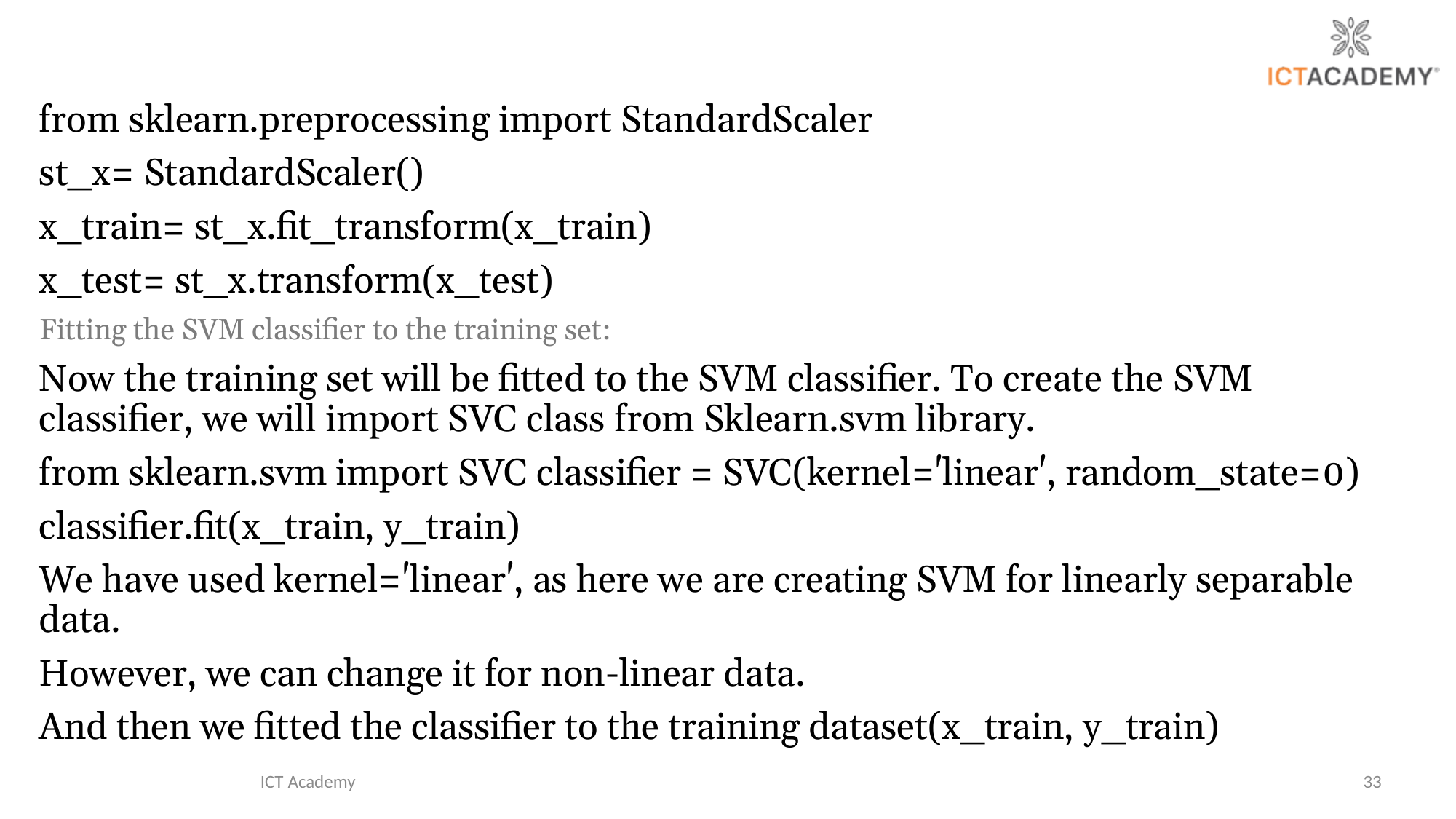

from sklearn.preprocessing import StandardScaler
st_x= StandardScaler()
x_train= st_x.fit_transform(x_train)
x_test= st_x.transform(x_test)
Fitting the SVM classifier to the training set:
Now the training set will be fitted to the SVM classifier. To create the SVM classifier, we will import SVC class from Sklearn.svm library.
from sklearn.svm import SVC classifier = SVC(kernel='linear', random_state=0)
classifier.fit(x_train, y_train)
We have used kernel='linear', as here we are creating SVM for linearly separable data.
However, we can change it for non-linear data.
And then we fitted the classifier to the training dataset(x_train, y_train)
ICT Academy
33